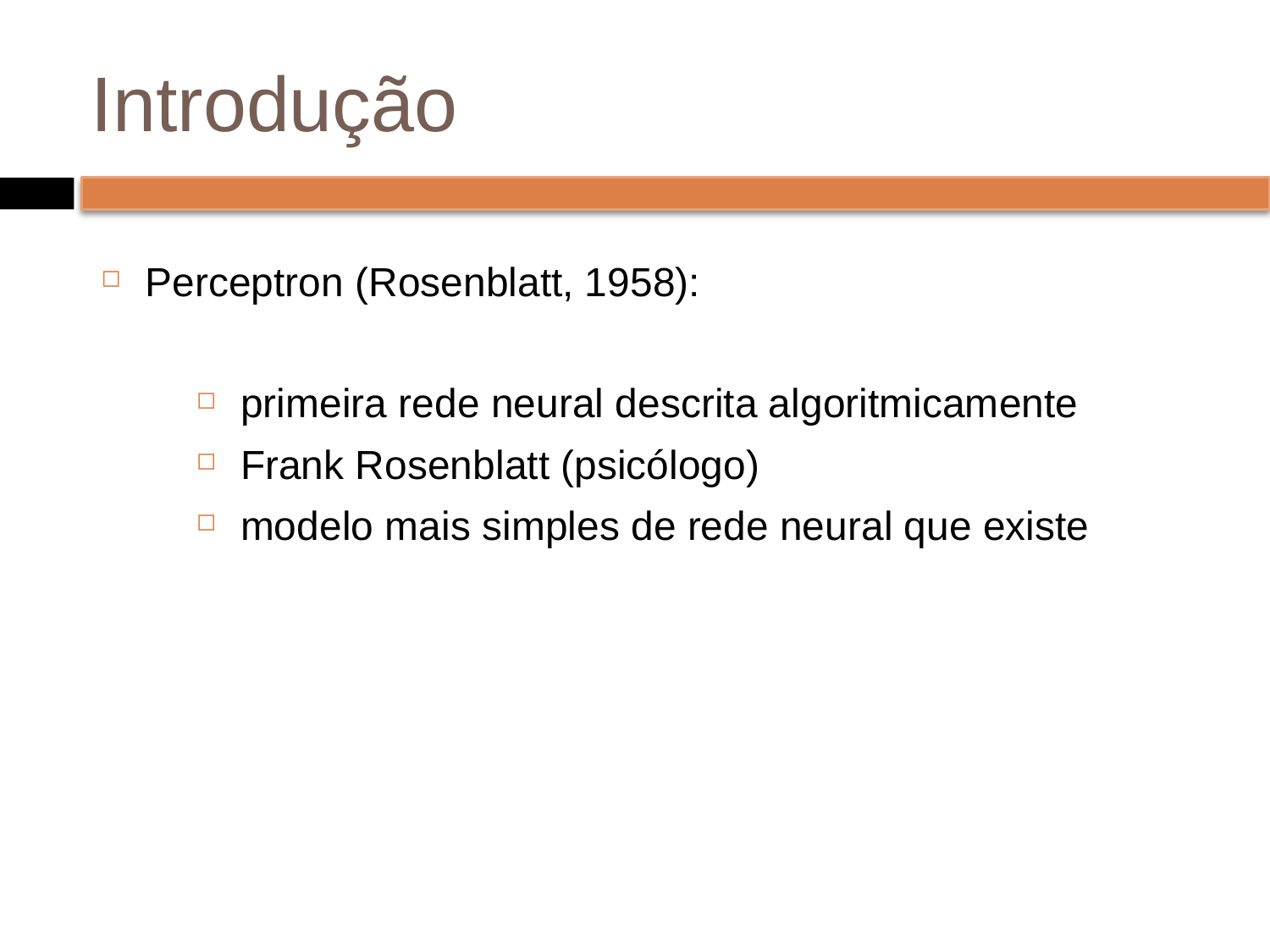

# Introdução
Perceptron (Rosenblatt, 1958):

primeira rede neural descrita algoritmicamente
Frank Rosenblatt (psicólogo)
modelo mais simples de rede neural que existe
6